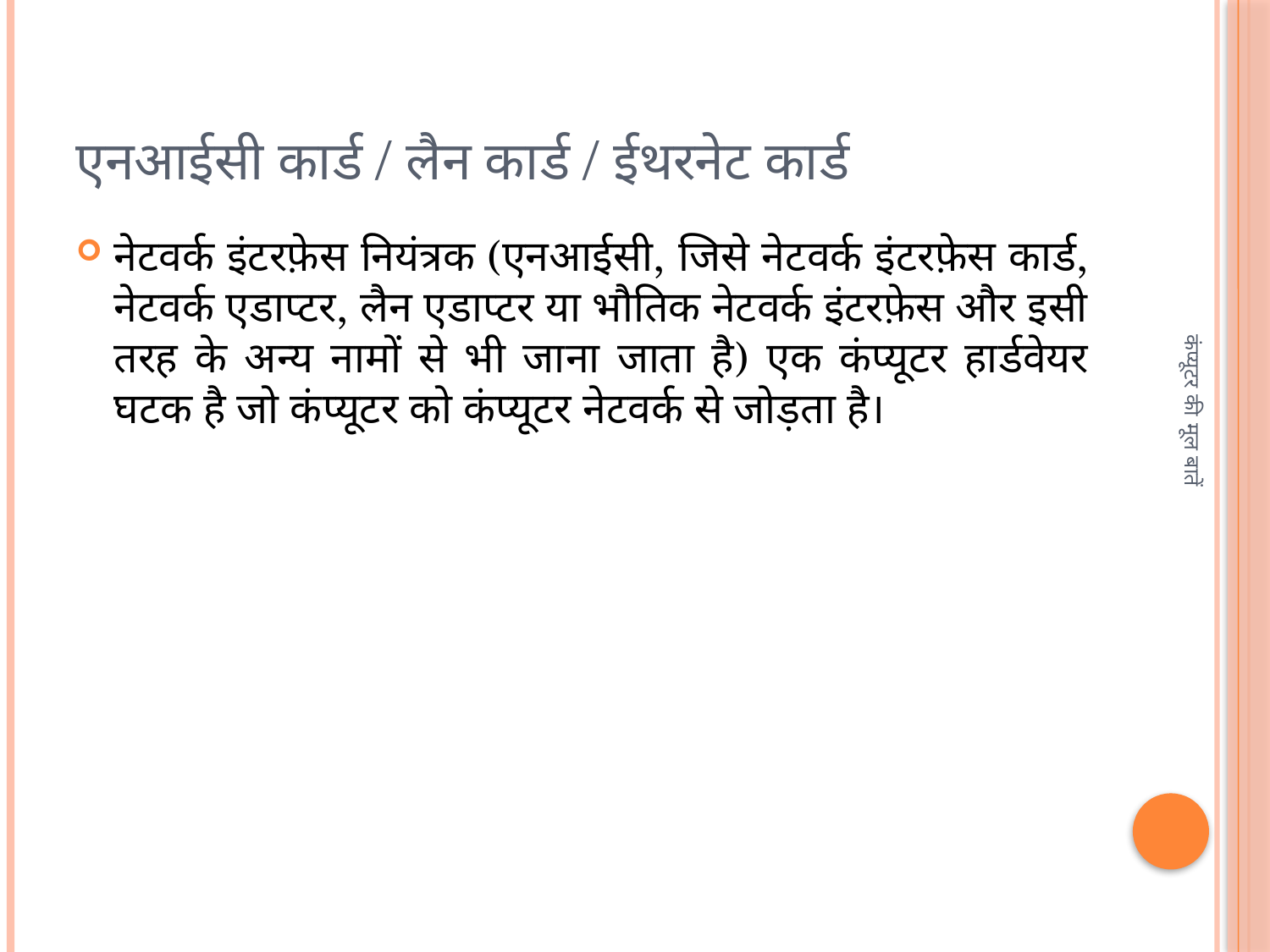

# एनआईसी कार्ड / लैन कार्ड / ईथरनेट कार्ड
नेटवर्क इंटरफ़ेस नियंत्रक (एनआईसी, जिसे नेटवर्क इंटरफ़ेस कार्ड, नेटवर्क एडाप्टर, लैन एडाप्टर या भौतिक नेटवर्क इंटरफ़ेस और इसी तरह के अन्य नामों से भी जाना जाता है) एक कंप्यूटर हार्डवेयर घटक है जो कंप्यूटर को कंप्यूटर नेटवर्क से जोड़ता है।
कंप्यूटर की मूल बातें
90